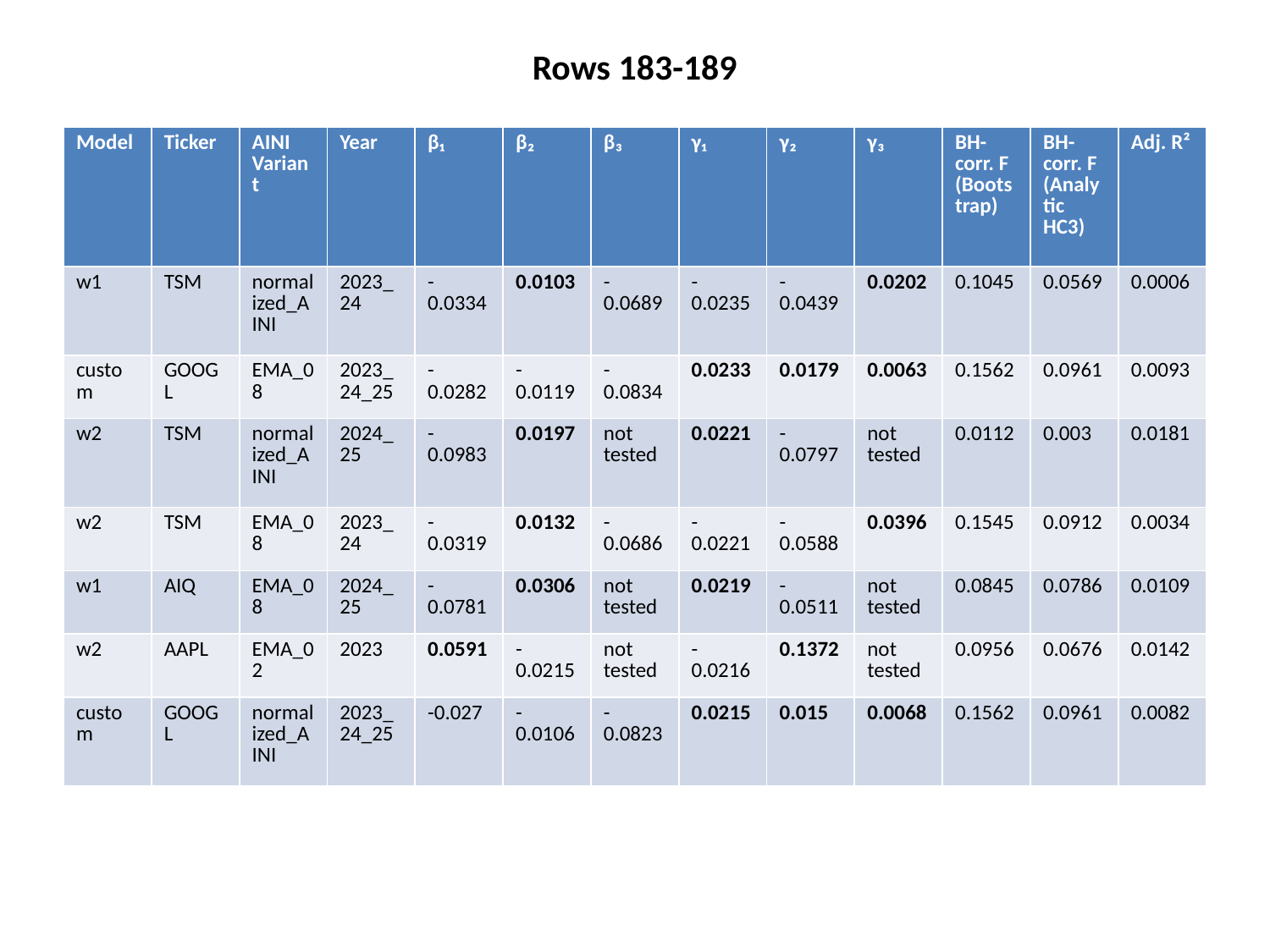

Rows 183-189
#
| Model | Ticker | AINI Variant | Year | β₁ | β₂ | β₃ | γ₁ | γ₂ | γ₃ | BH-corr. F (Bootstrap) | BH-corr. F (Analytic HC3) | Adj. R² |
| --- | --- | --- | --- | --- | --- | --- | --- | --- | --- | --- | --- | --- |
| w1 | TSM | normalized\_AINI | 2023\_24 | -0.0334 | 0.0103 | -0.0689 | -0.0235 | -0.0439 | 0.0202 | 0.1045 | 0.0569 | 0.0006 |
| custom | GOOGL | EMA\_08 | 2023\_24\_25 | -0.0282 | -0.0119 | -0.0834 | 0.0233 | 0.0179 | 0.0063 | 0.1562 | 0.0961 | 0.0093 |
| w2 | TSM | normalized\_AINI | 2024\_25 | -0.0983 | 0.0197 | not tested | 0.0221 | -0.0797 | not tested | 0.0112 | 0.003 | 0.0181 |
| w2 | TSM | EMA\_08 | 2023\_24 | -0.0319 | 0.0132 | -0.0686 | -0.0221 | -0.0588 | 0.0396 | 0.1545 | 0.0912 | 0.0034 |
| w1 | AIQ | EMA\_08 | 2024\_25 | -0.0781 | 0.0306 | not tested | 0.0219 | -0.0511 | not tested | 0.0845 | 0.0786 | 0.0109 |
| w2 | AAPL | EMA\_02 | 2023 | 0.0591 | -0.0215 | not tested | -0.0216 | 0.1372 | not tested | 0.0956 | 0.0676 | 0.0142 |
| custom | GOOGL | normalized\_AINI | 2023\_24\_25 | -0.027 | -0.0106 | -0.0823 | 0.0215 | 0.015 | 0.0068 | 0.1562 | 0.0961 | 0.0082 |